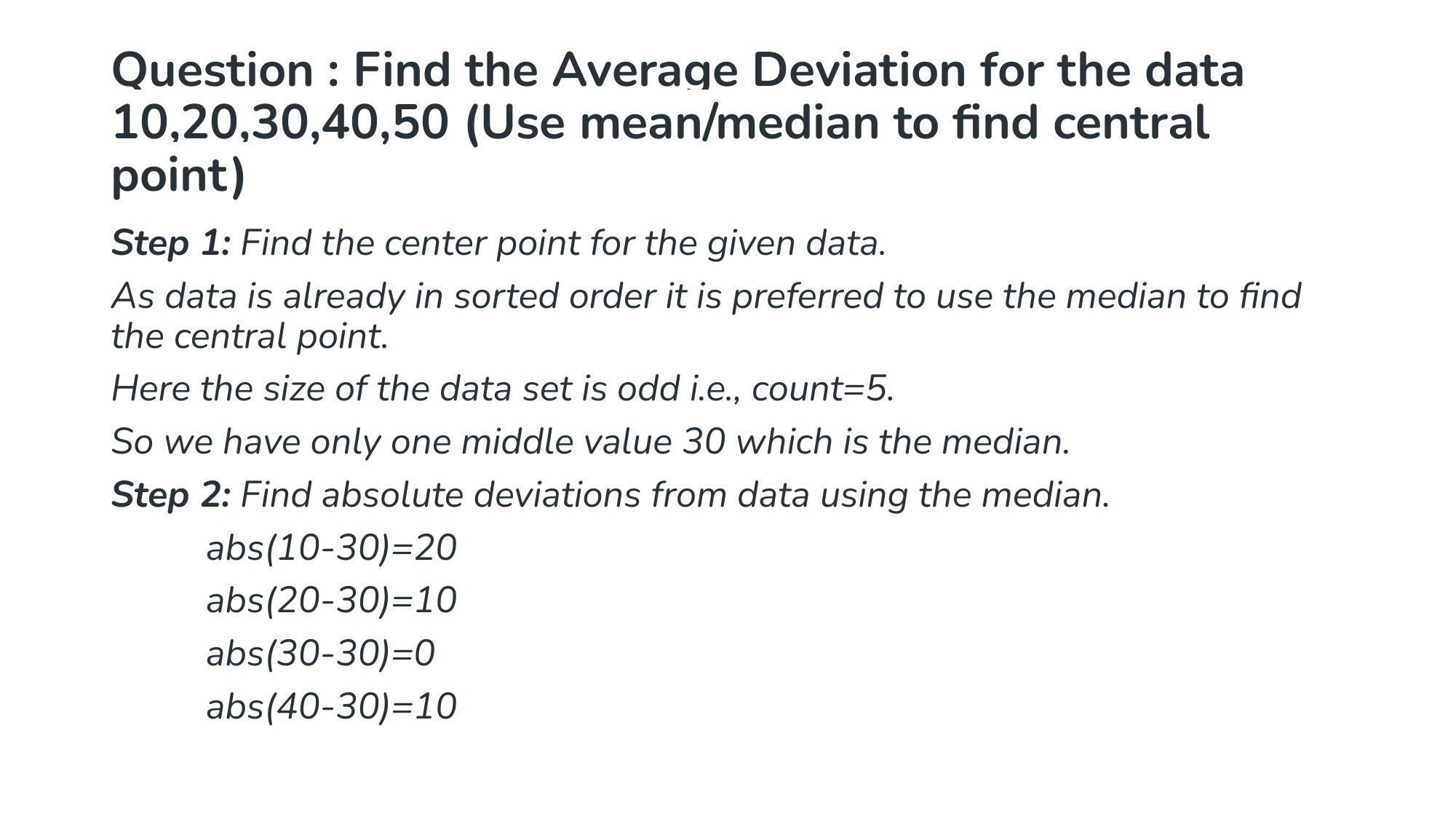

# Question : Find the Average Deviation for the data 10,20,30,40,50 (Use mean/median to find central point)
Step 1: Find the center point for the given data.
As data is already in sorted order it is preferred to use the median to find the central point.
Here the size of the data set is odd i.e., count=5.
So we have only one middle value 30 which is the median.
Step 2: Find absolute deviations from data using the median.
	abs(10-30)=20
	abs(20-30)=10
	abs(30-30)=0
	abs(40-30)=10